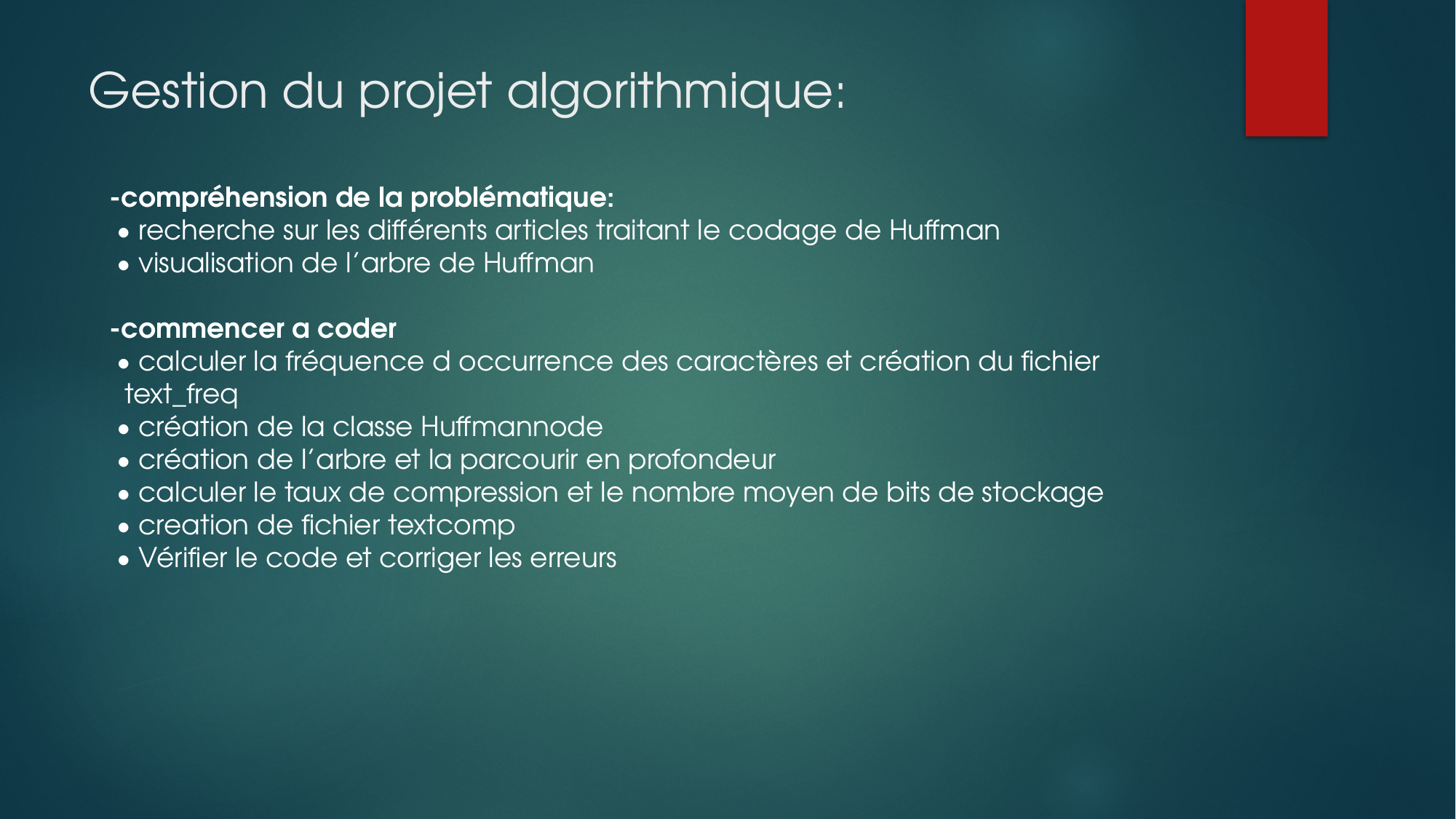

# Gestion du projet algorithmique:
-compréhension de la problématique:
 • recherche sur les différents articles traitant le codage de Huffman
 • visualisation de l’arbre de Huffman

-commencer a coder
 • calculer la fréquence d occurrence des caractères et création du fichier     text_freq
 • création de la classe Huffmannode
 • création de l’arbre et la parcourir en profondeur
 • calculer le taux de compression et le nombre moyen de bits de stockage
 • creation de fichier textcomp
 • Vérifier le code et corriger les erreurs